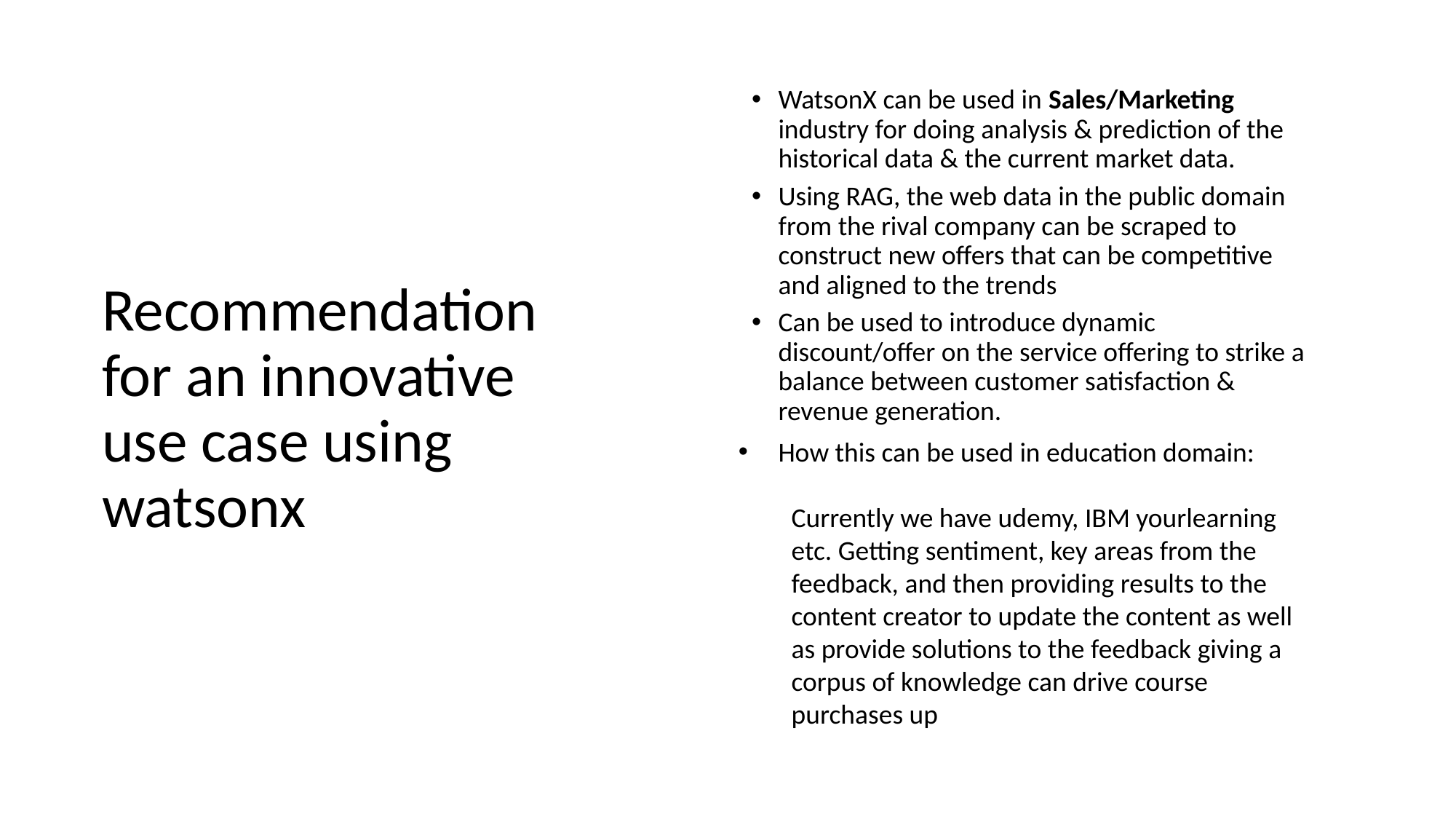

WatsonX can be used in Sales/Marketing industry for doing analysis & prediction of the historical data & the current market data.
Using RAG, the web data in the public domain from the rival company can be scraped to construct new offers that can be competitive and aligned to the trends
Can be used to introduce dynamic discount/offer on the service offering to strike a balance between customer satisfaction & revenue generation.
How this can be used in education domain:

Currently we have udemy, IBM yourlearning etc. Getting sentiment, key areas from the feedback, and then providing results to the content creator to update the content as well as provide solutions to the feedback giving a corpus of knowledge can drive course purchases up

Recommendation for an innovative use case using watsonx